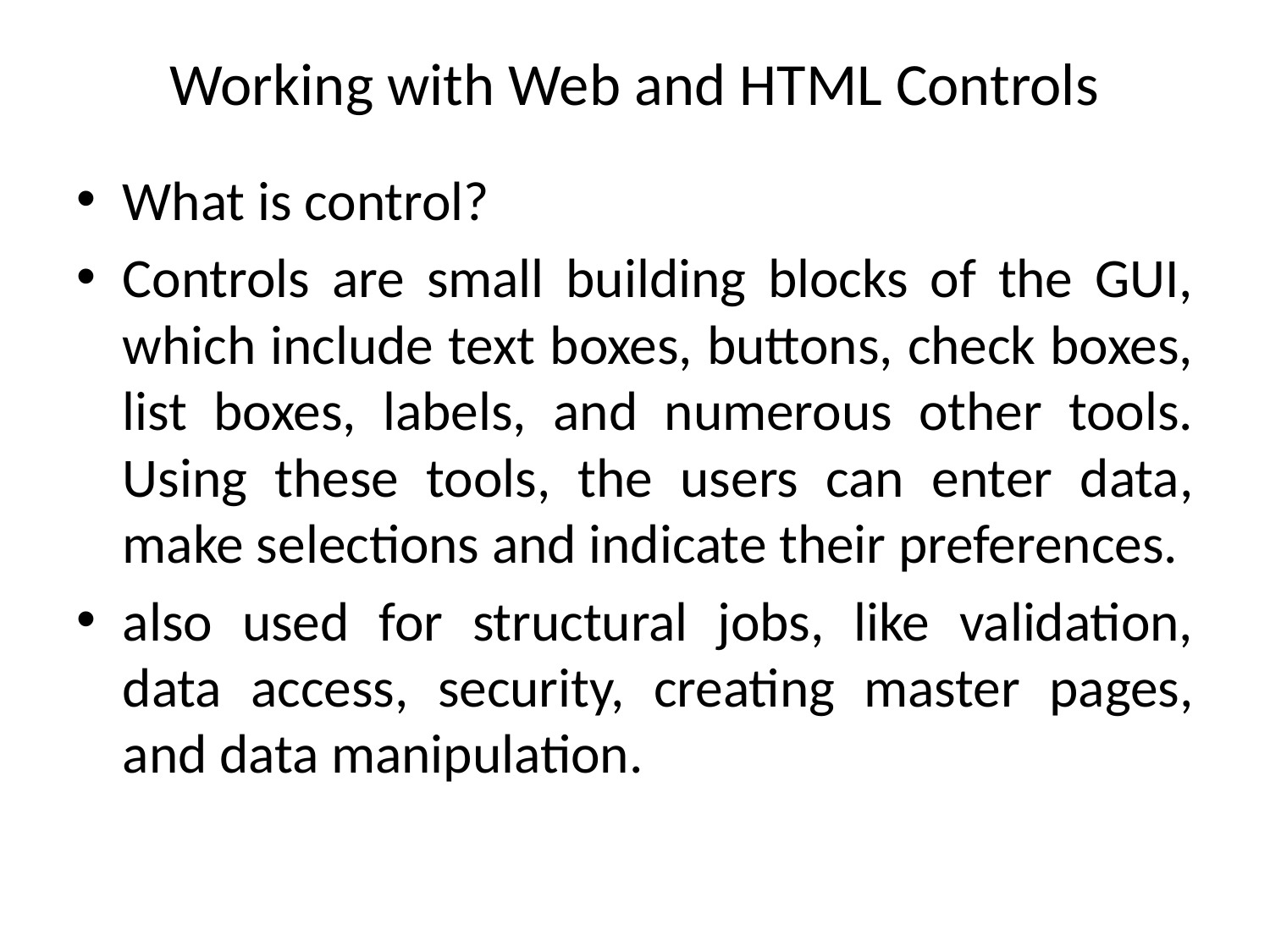

# Working with Web and HTML Controls
What is control?
Controls are small building blocks of the GUI, which include text boxes, buttons, check boxes, list boxes, labels, and numerous other tools. Using these tools, the users can enter data, make selections and indicate their preferences.
also used for structural jobs, like validation, data access, security, creating master pages, and data manipulation.